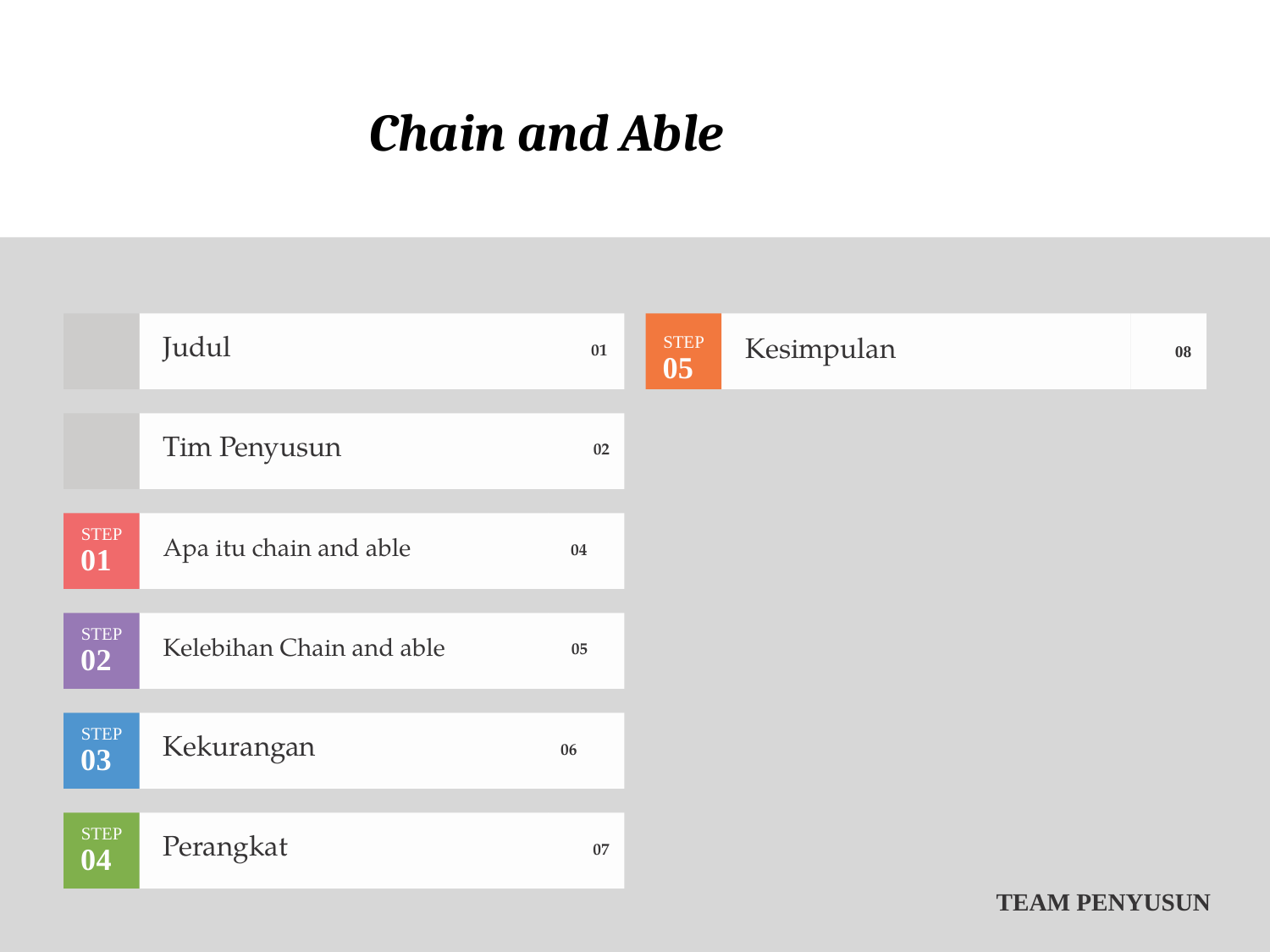

Chain and Able

Judul	                                          01

Kesimpulan		       08

STEP
05

Tim Penyusun	    	       02

STEP
01

Apa itu chain and able                          04

STEP
02

Kelebihan Chain and able                  05

STEP
03

Kekurangan                                   06

STEP
04

Perangkat 		       07

TEAM PENYUSUN